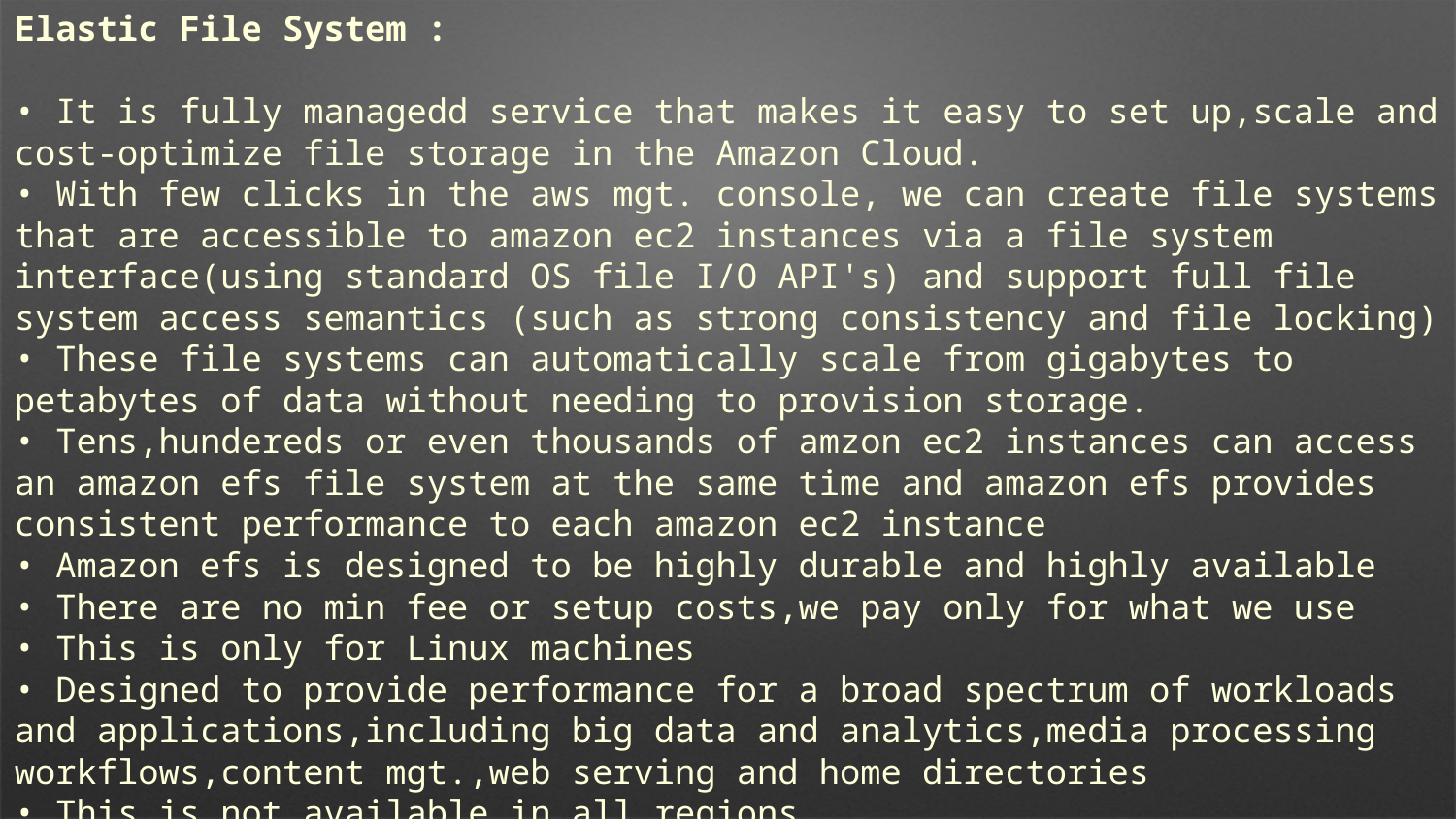

Elastic File System :

• It is fully managedd service that makes it easy to set up,scale and cost-optimize file storage in the Amazon Cloud.
• With few clicks in the aws mgt. console, we can create file systems that are accessible to amazon ec2 instances via a file system interface(using standard OS file I/O API's) and support full file system access semantics (such as strong consistency and file locking)
• These file systems can automatically scale from gigabytes to petabytes of data without needing to provision storage.
• Tens,hundereds or even thousands of amzon ec2 instances can access an amazon efs file system at the same time and amazon efs provides consistent performance to each amazon ec2 instance
• Amazon efs is designed to be highly durable and highly available
• There are no min fee or setup costs,we pay only for what we use
• This is only for Linux machines
• Designed to provide performance for a broad spectrum of workloads and applications,including big data and analytics,media processing workflows,content mgt.,web serving and home directories
• This is not available in all regions